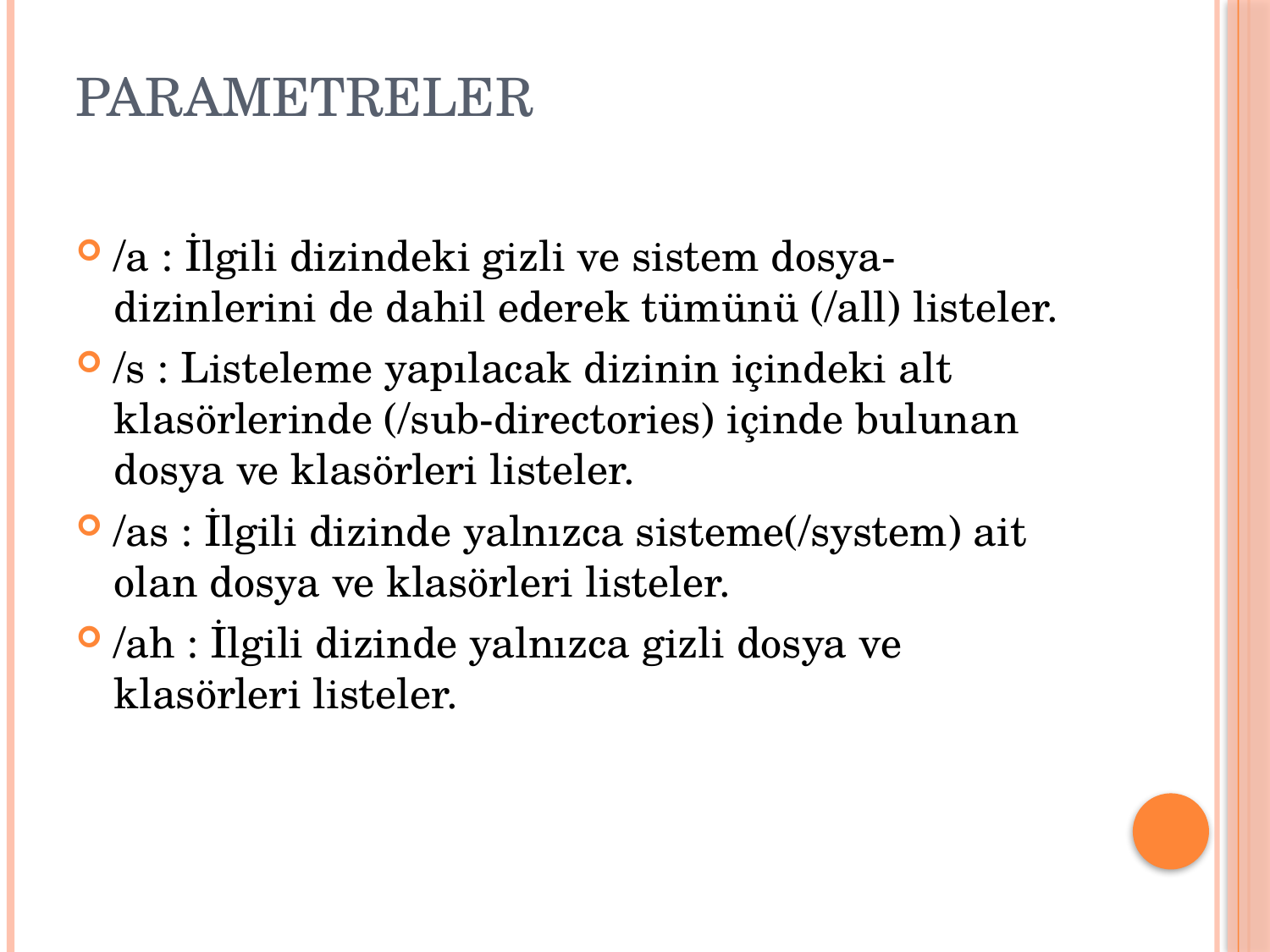

# Parametreler
/a : İlgili dizindeki gizli ve sistem dosya-dizinlerini de dahil ederek tümünü (/all) listeler.
/s : Listeleme yapılacak dizinin içindeki alt klasörlerinde (/sub-directories) içinde bulunan dosya ve klasörleri listeler.
/as : İlgili dizinde yalnızca sisteme(/system) ait olan dosya ve klasörleri listeler.
/ah : İlgili dizinde yalnızca gizli dosya ve klasörleri listeler.